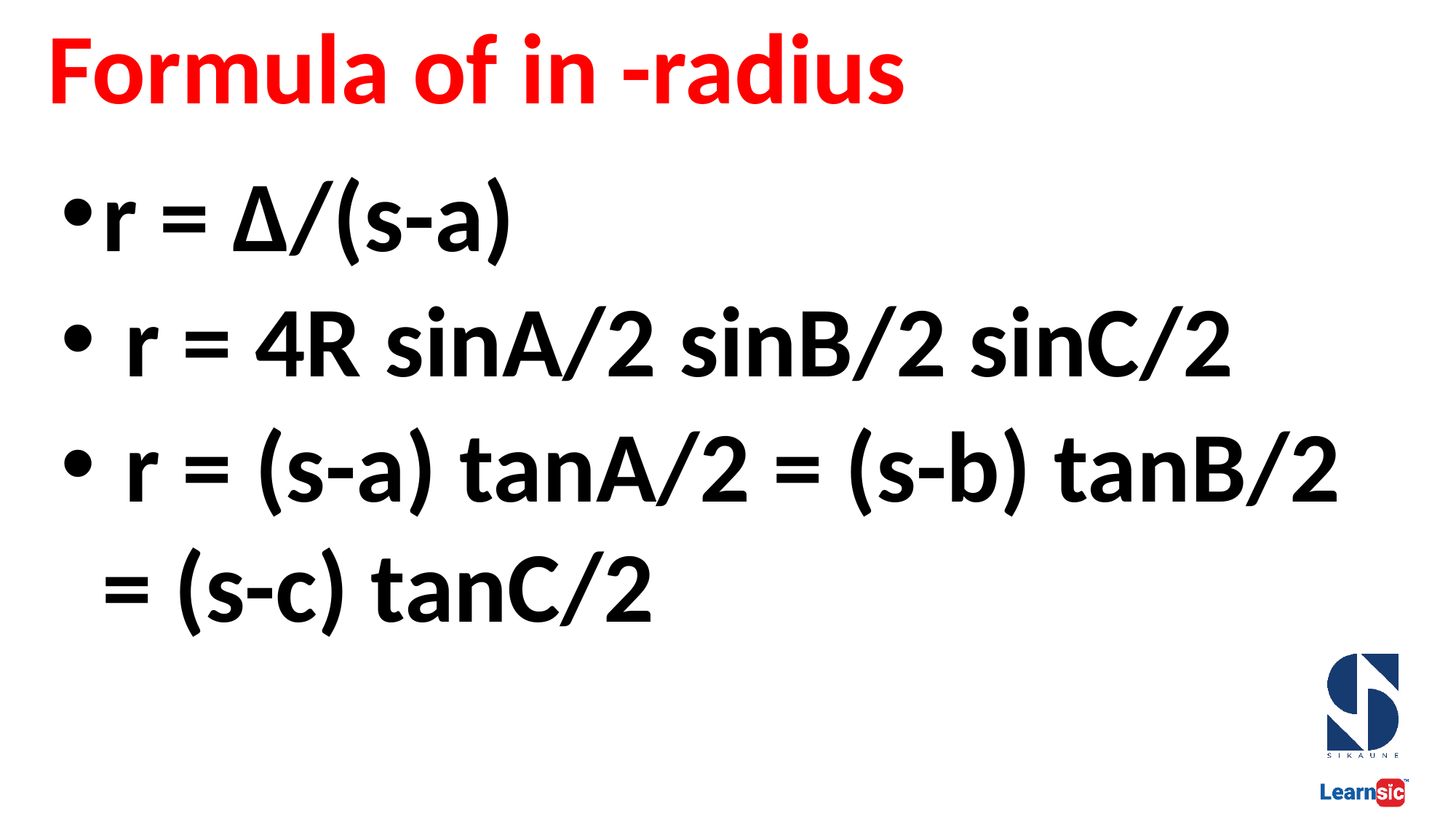

# Formula of in -radius
r = ∆/(s-a)
 r = 4R sinA/2 sinB/2 sinC/2
 r = (s-a) tanA/2 = (s-b) tanB/2 = (s-c) tanC/2